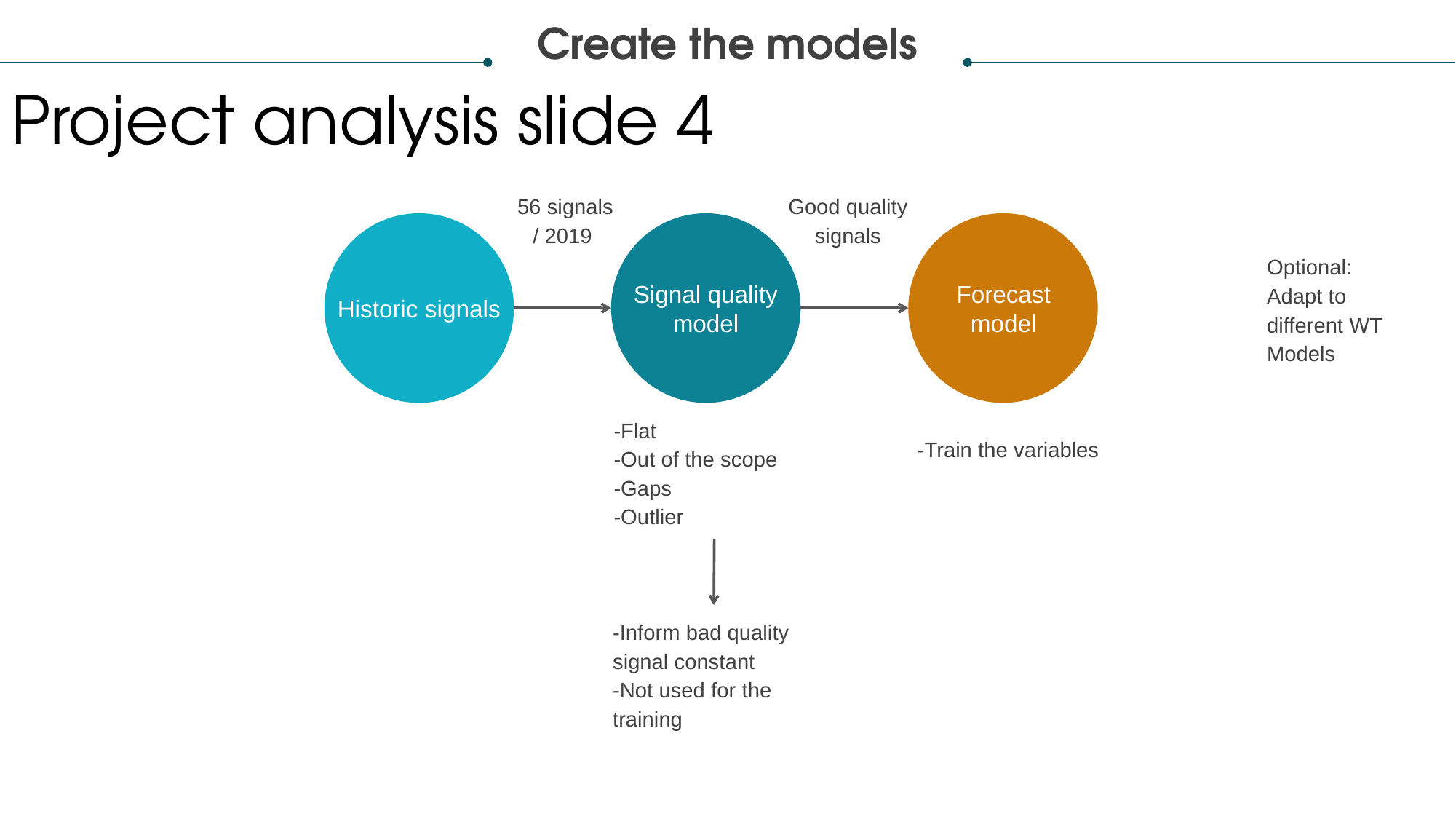

Create the models
Project analysis slide 4
56 signals / 2019
Good quality signals

Optional:
Adapt to different WT Models
Signal quality model
Historic signals
Forecast model
-Flat
-Out of the scope
-Gaps
-Outlier
-Train the variables
-Inform bad quality signal constant
-Not used for the training